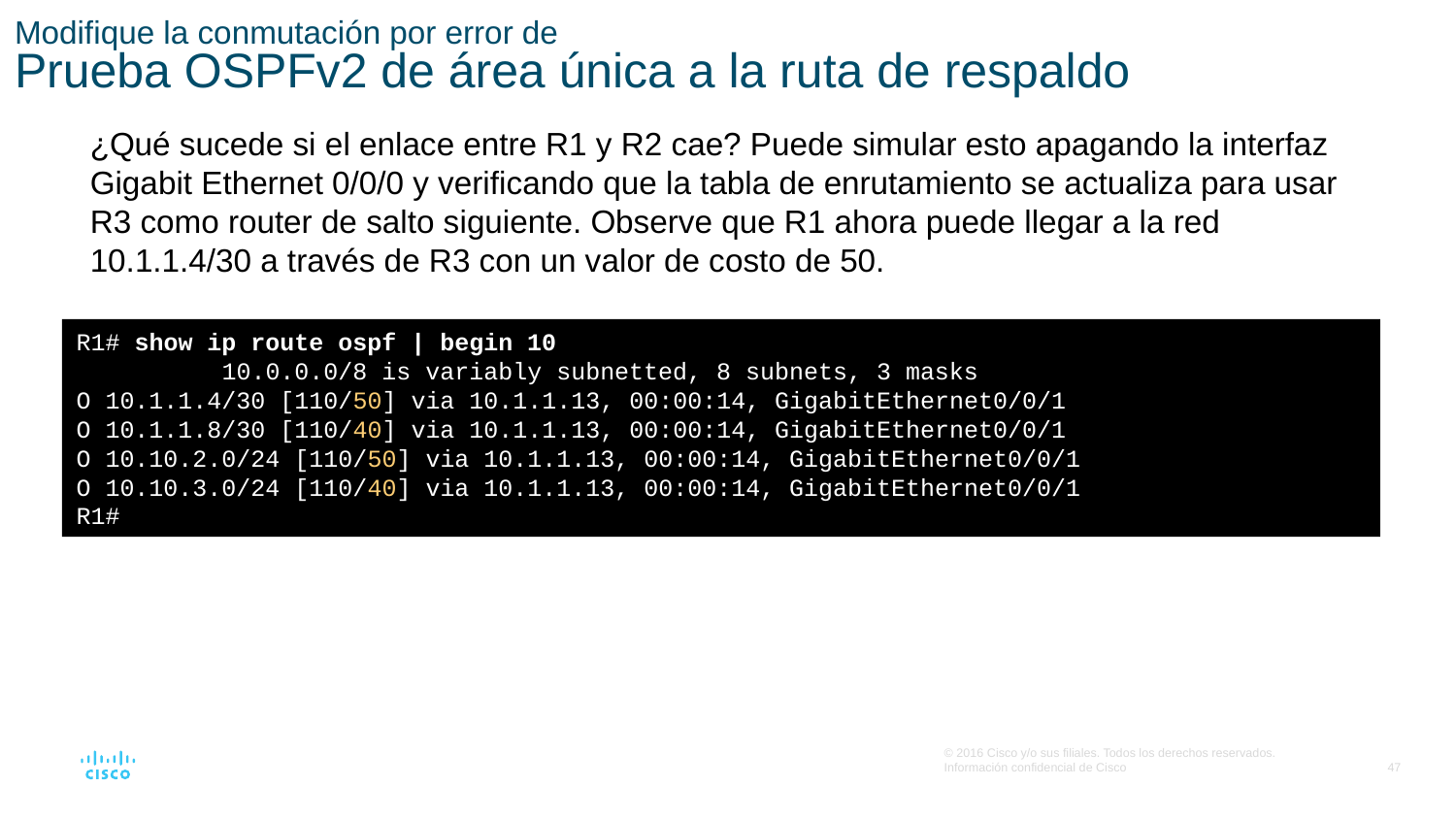

# Modifique la conmutación por error de Prueba OSPFv2 de área única a la ruta de respaldo
¿Qué sucede si el enlace entre R1 y R2 cae? Puede simular esto apagando la interfaz Gigabit Ethernet 0/0/0 y verificando que la tabla de enrutamiento se actualiza para usar R3 como router de salto siguiente. Observe que R1 ahora puede llegar a la red 10.1.1.4/30 a través de R3 con un valor de costo de 50.
R1# show ip route ospf | begin 10
	10.0.0.0/8 is variably subnetted, 8 subnets, 3 masks
O 10.1.1.4/30 [110/50] via 10.1.1.13, 00:00:14, GigabitEthernet0/0/1
O 10.1.1.8/30 [110/40] via 10.1.1.13, 00:00:14, GigabitEthernet0/0/1
O 10.10.2.0/24 [110/50] via 10.1.1.13, 00:00:14, GigabitEthernet0/0/1
O 10.10.3.0/24 [110/40] via 10.1.1.13, 00:00:14, GigabitEthernet0/0/1
R1#